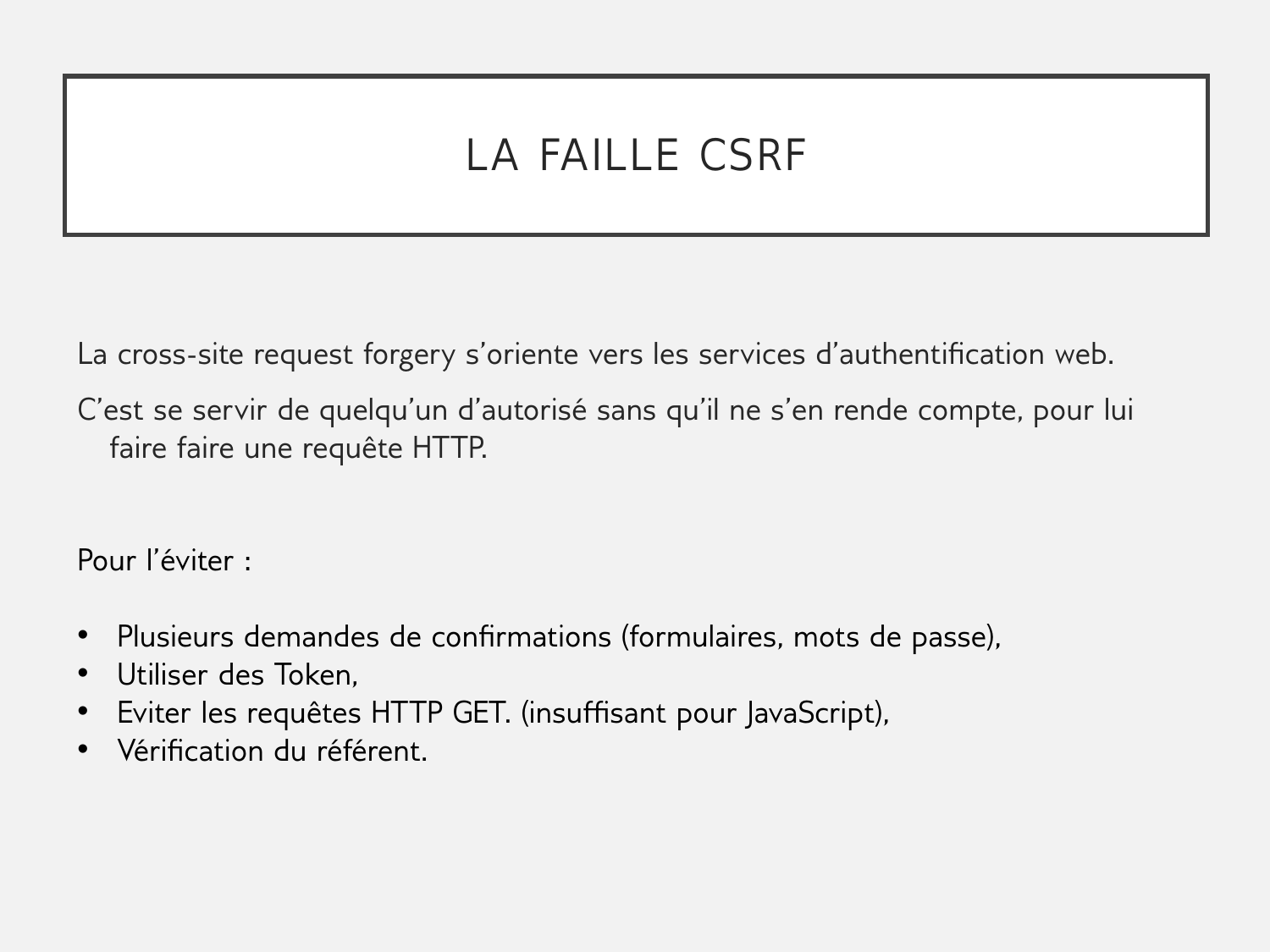

# La faille CSRF
La cross-site request forgery s’oriente vers les services d’authentification web.
C’est se servir de quelqu’un d’autorisé sans qu’il ne s’en rende compte, pour lui faire faire une requête HTTP.

Pour l’éviter :

Plusieurs demandes de confirmations (formulaires, mots de passe),
Utiliser des Token,
Eviter les requêtes HTTP GET. (insuffisant pour JavaScript),
Vérification du référent.